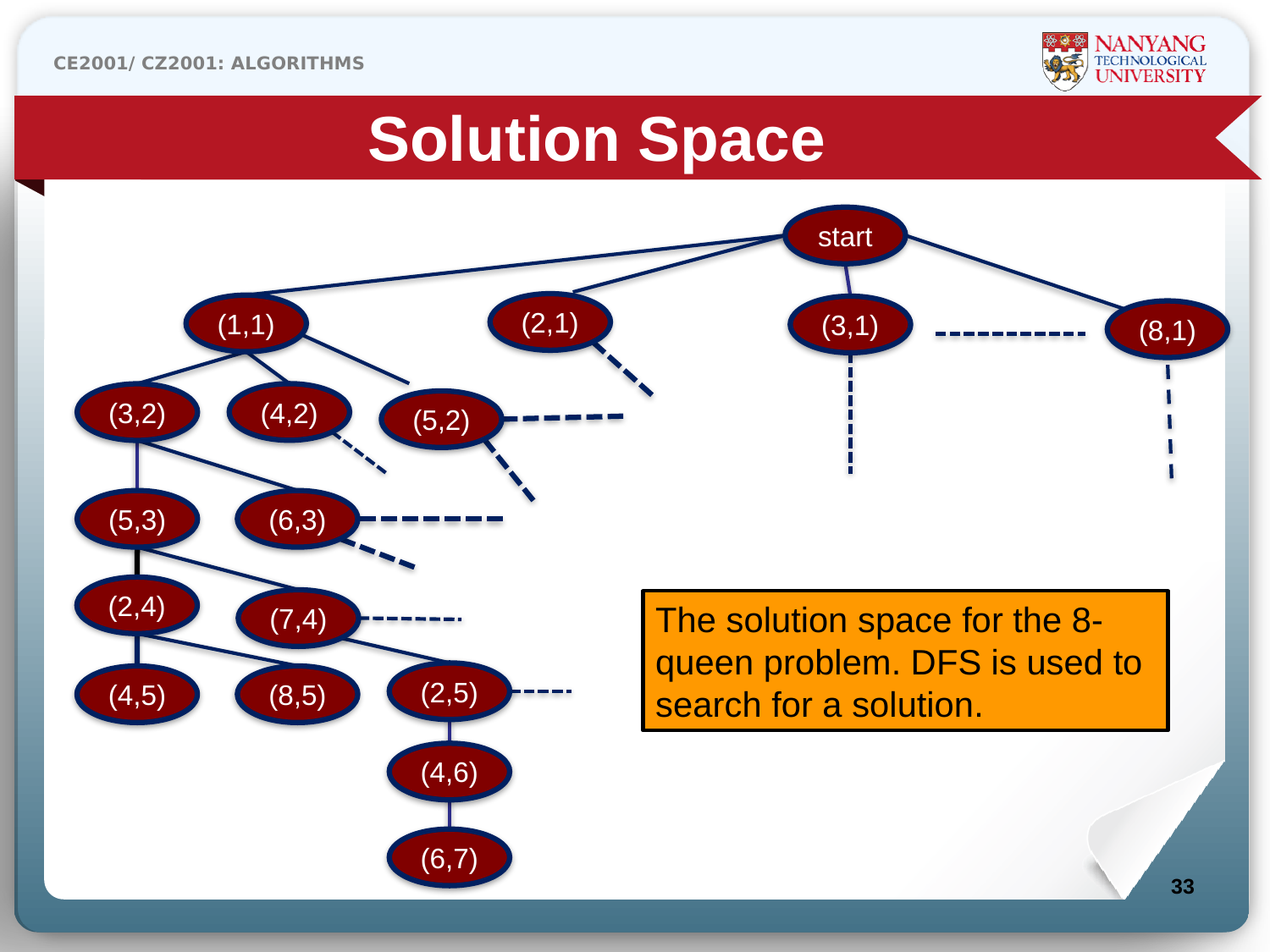

Solution Space
start
(2,1)
(1,1)
(3,1)
(8,1)
(4,2)
(3,2)
(5,2)
(5,3)
(6,3)
(2,4)
(7,4)
The solution space for the 8-queen problem. DFS is used to search for a solution.
(2,5)
(4,5)
(8,5)
(4,6)
(6,7)